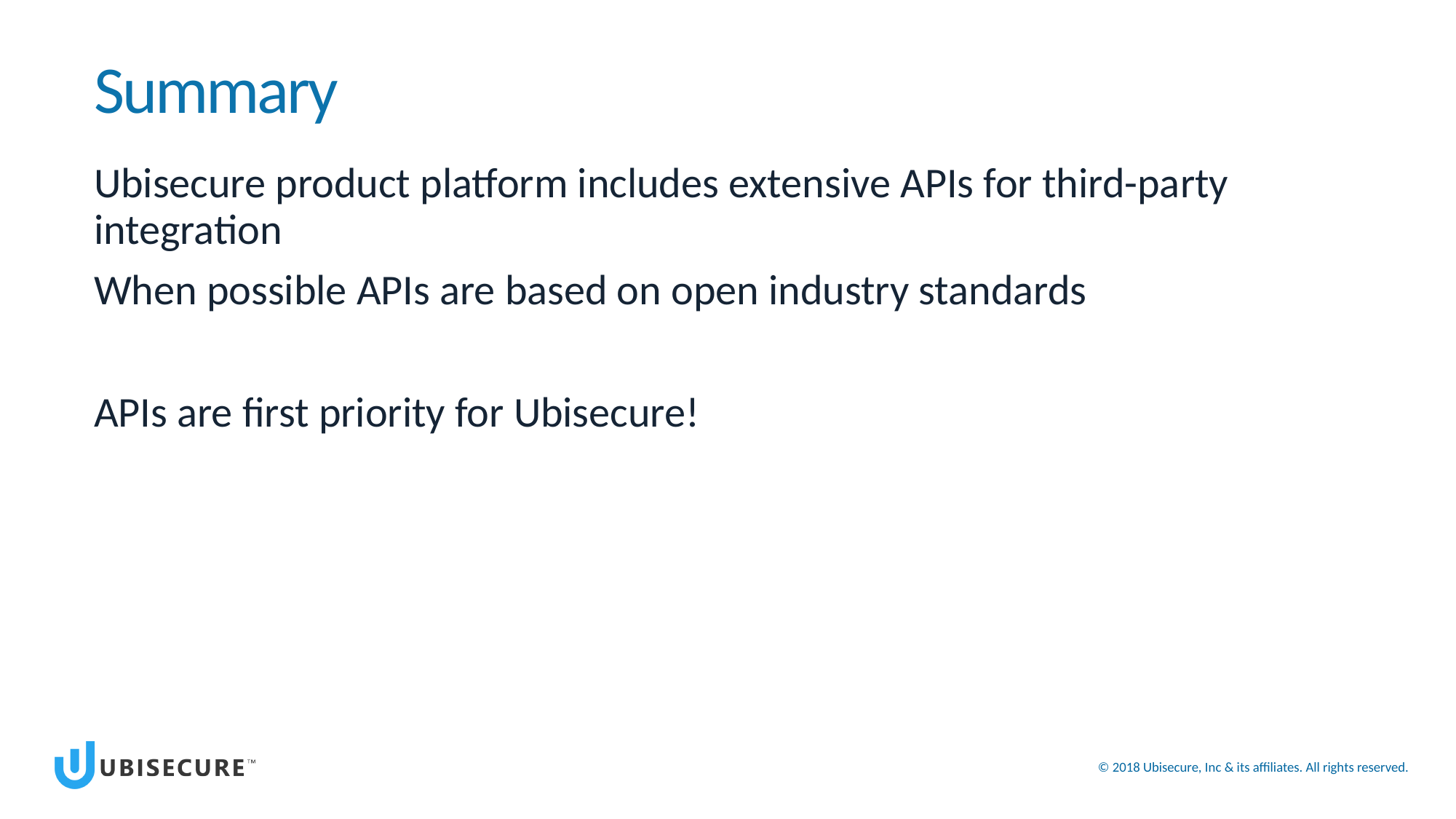

# Summary
Ubisecure product platform includes extensive APIs for third-party integration
When possible APIs are based on open industry standards

APIs are first priority for Ubisecure!